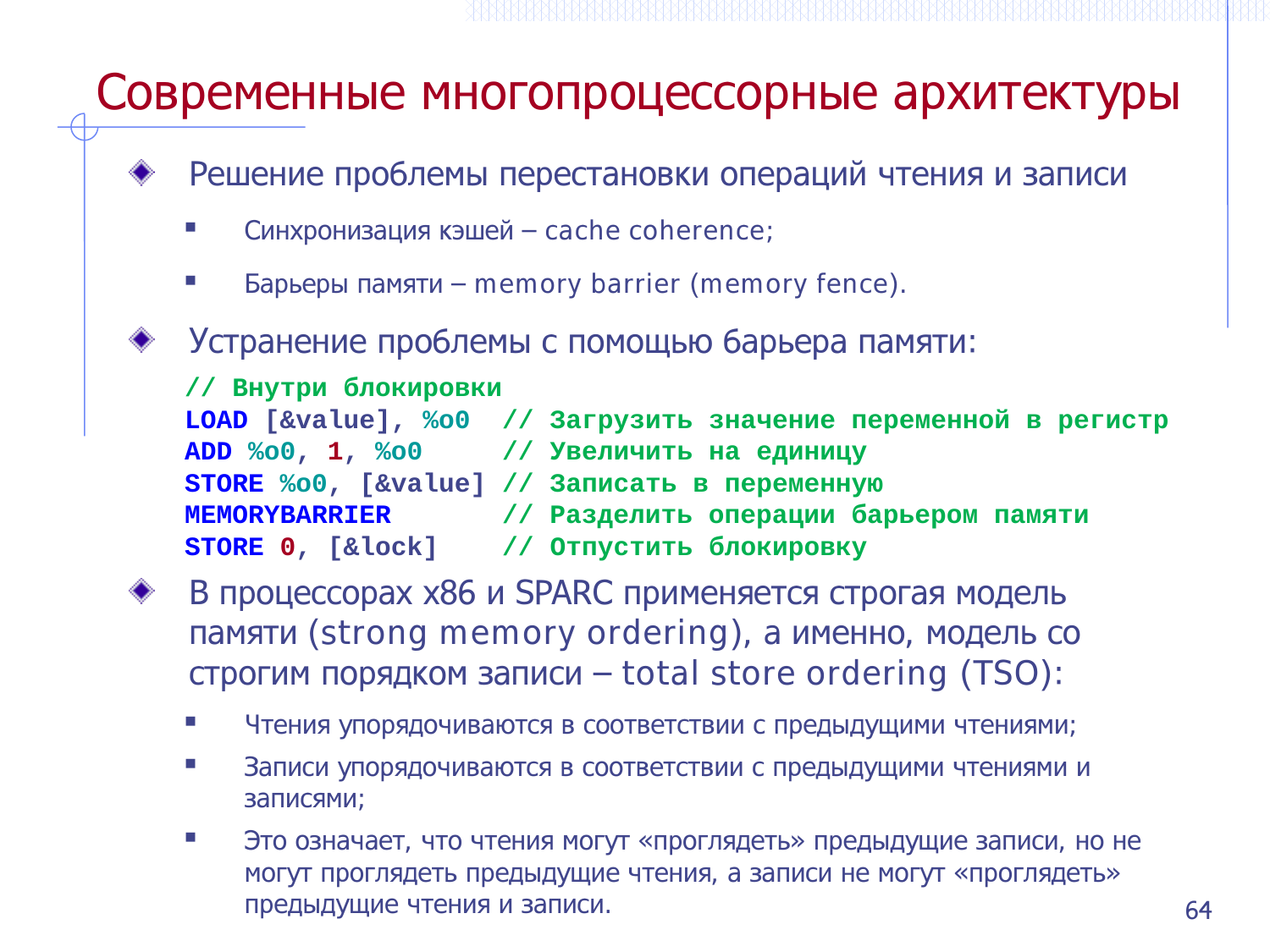

# Современные многопроцессорные архитектуры
Решение проблемы перестановки операций чтения и записи
Синхронизация кэшей – cache coherence;
Барьеры памяти – memory barrier (memory fence).
Устранение проблемы с помощью барьера памяти:
// Внутри блокировки
LOAD [&value], %o0  // Загрузить значение переменной в регистр
ADD %o0, 1, %o0     // Увеличить на единицу
STORE %o0, [&value] // Записать в переменную
MEMORYBARRIER       // Разделить операции барьером памяти
STORE 0, [&lock]    // Отпустить блокировку
В процессорах x86 и SPARC применяется строгая модель памяти (strong memory ordering), а именно, модель со строгим порядком записи – total store ordering (TSO):
Чтения упорядочиваются в соответствии с предыдущими чтениями;
Записи упорядочиваются в соответствии с предыдущими чтениями и записями;
Это означает, что чтения могут «проглядеть» предыдущие записи, но не могут проглядеть предыдущие чтения, а записи не могут «проглядеть» предыдущие чтения и записи.
64